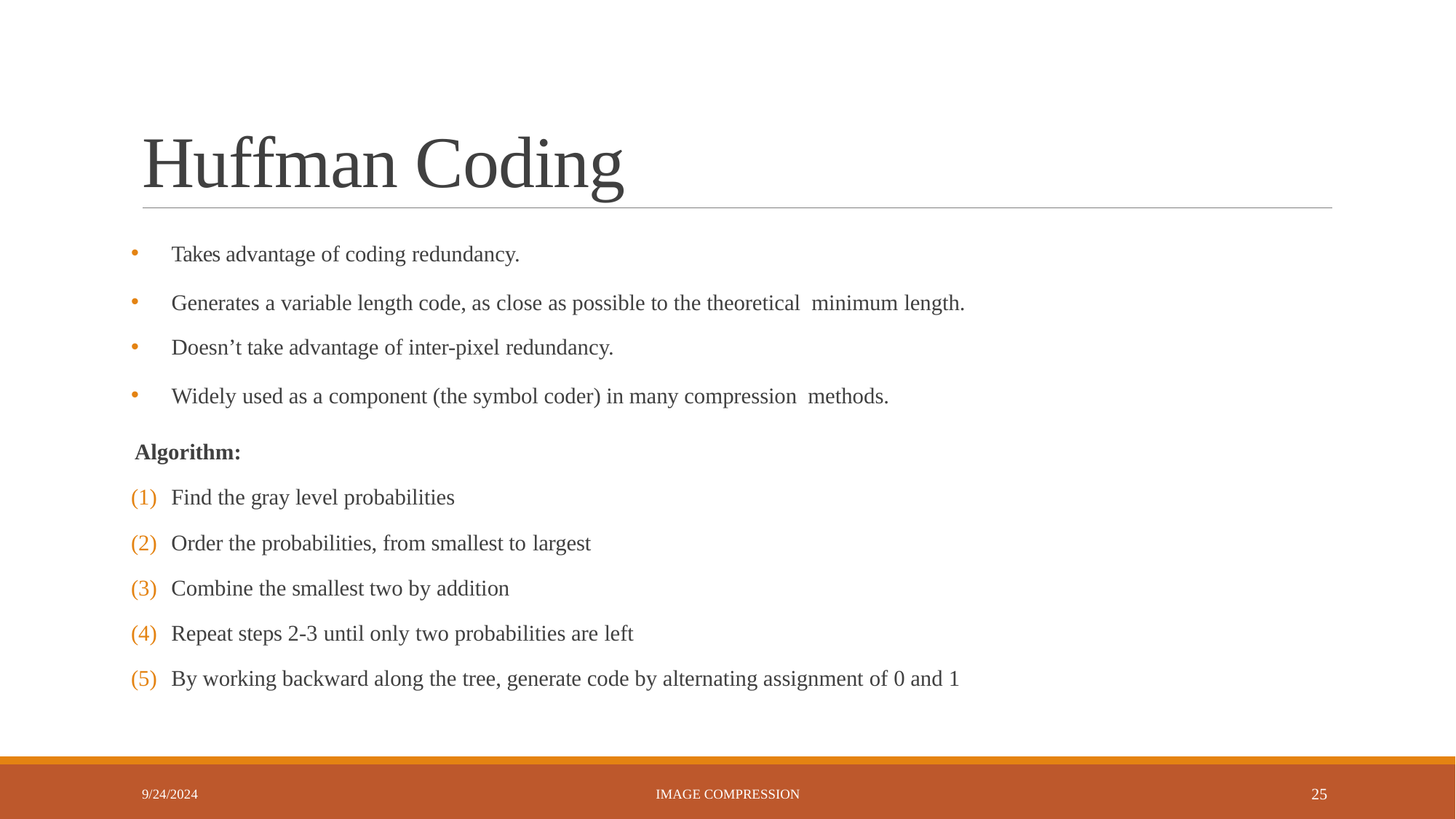

# Huffman Coding
Takes advantage of coding redundancy.
Generates a variable length code, as close as possible to the theoretical  minimum length.
Doesn’t take advantage of inter-pixel redundancy.
Widely used as a component (the symbol coder) in many compression  methods.
Algorithm:
Find the gray level probabilities
Order the probabilities, from smallest to largest
Combine the smallest two by addition
Repeat steps 2-3 until only two probabilities are left
By working backward along the tree, generate code by alternating assignment of 0 and 1

9/24/2024
Image Compression
25